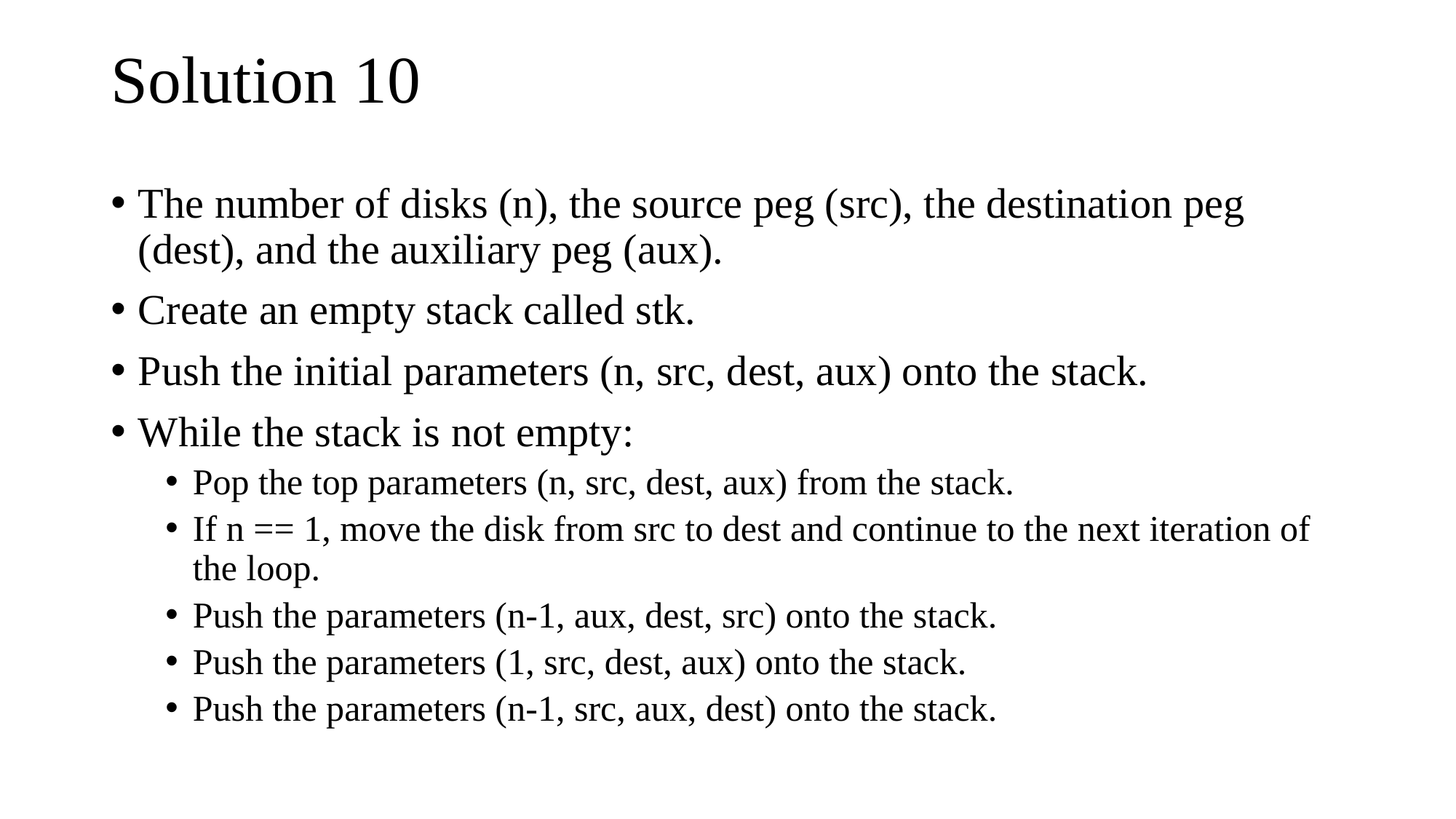

# Solution 10
The number of disks (n), the source peg (src), the destination peg (dest), and the auxiliary peg (aux).
Create an empty stack called stk.
Push the initial parameters (n, src, dest, aux) onto the stack.
While the stack is not empty:
Pop the top parameters (n, src, dest, aux) from the stack.
If n == 1, move the disk from src to dest and continue to the next iteration of the loop.
Push the parameters (n-1, aux, dest, src) onto the stack.
Push the parameters (1, src, dest, aux) onto the stack.
Push the parameters (n-1, src, aux, dest) onto the stack.